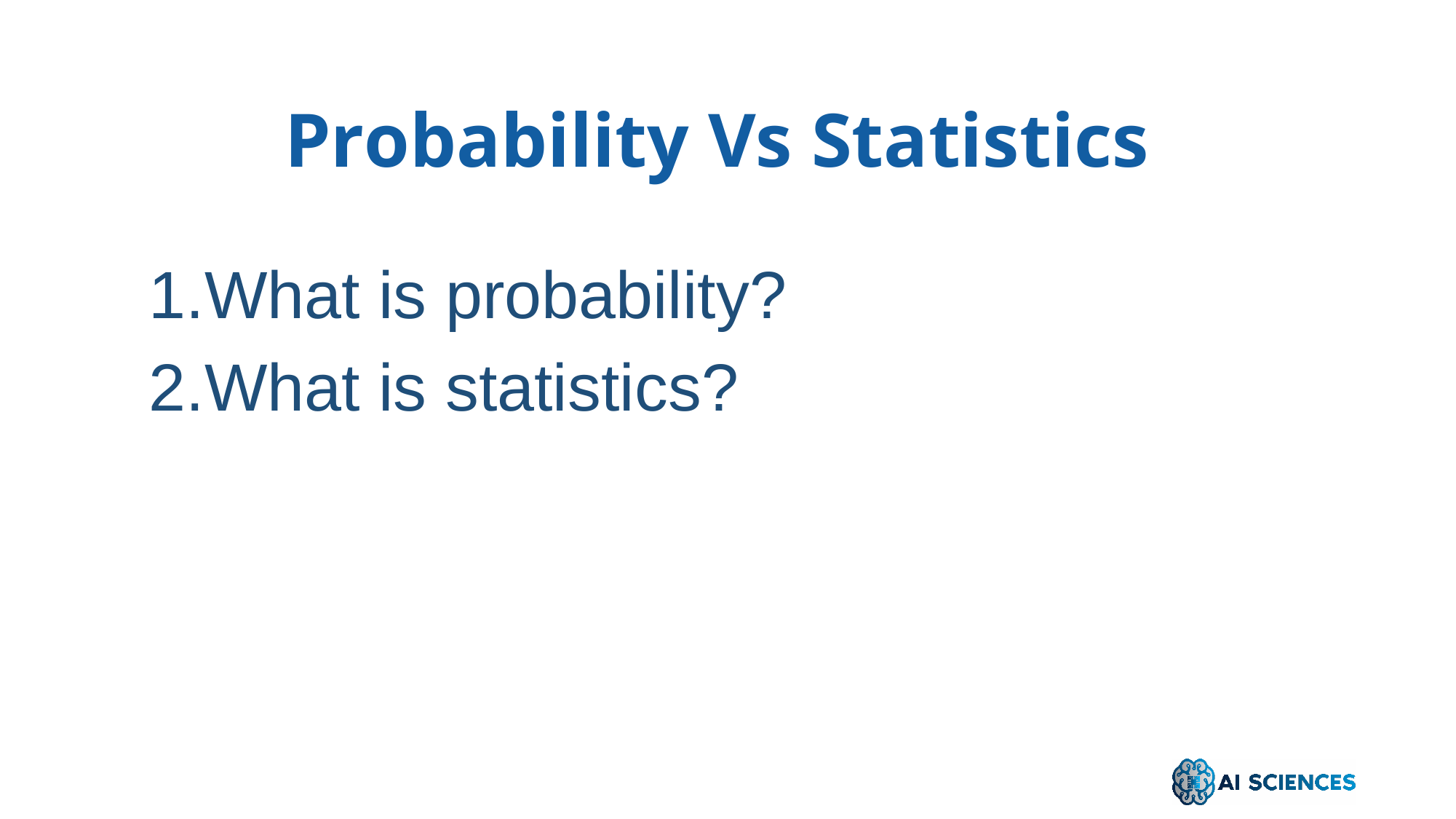

Probability Vs Statistics
What is probability?
What is statistics?